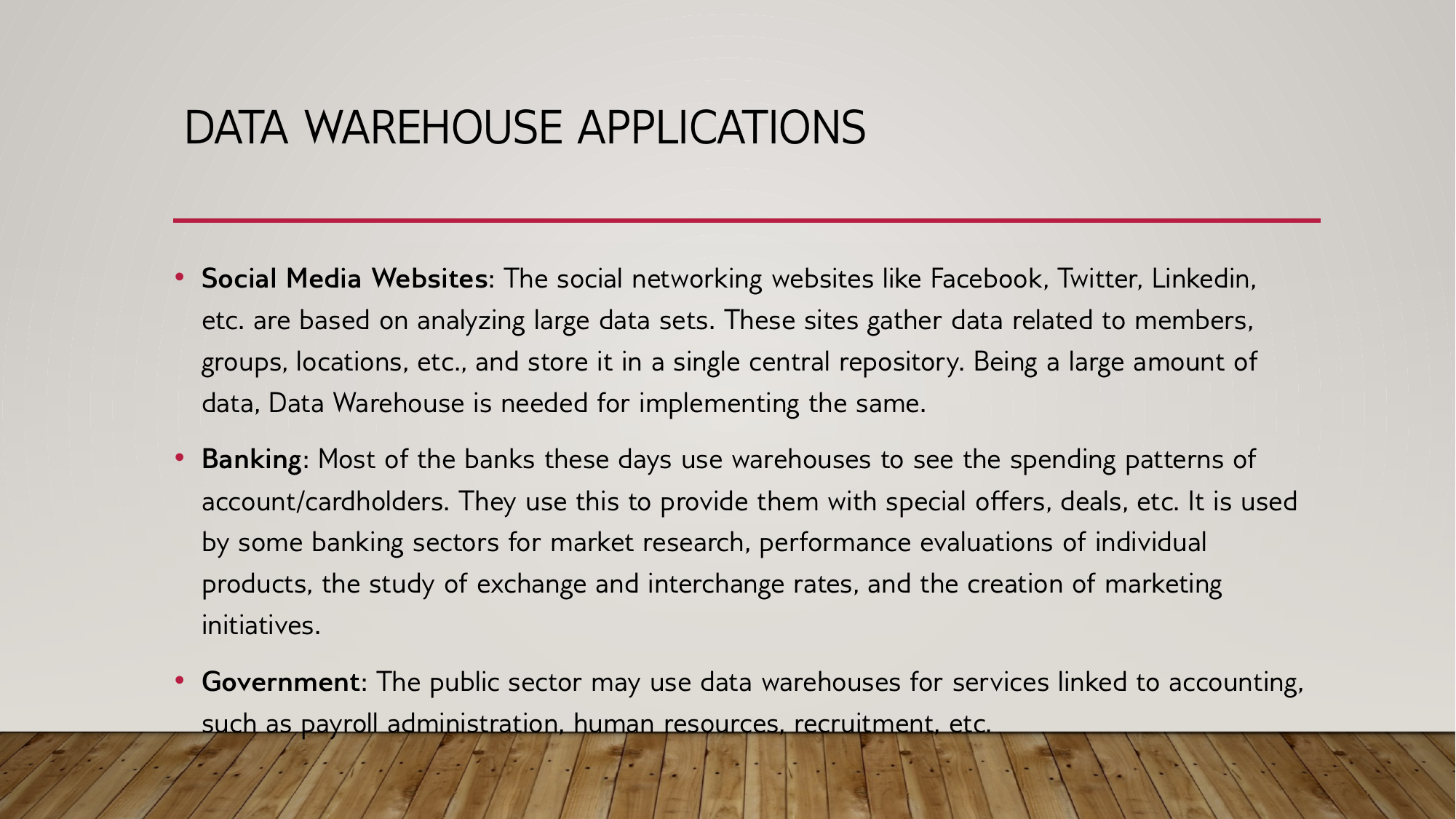

# Data warehouse applications
Social Media Websites: The social networking websites like Facebook, Twitter, Linkedin, etc. are based on analyzing large data sets. These sites gather data related to members, groups, locations, etc., and store it in a single central repository. Being a large amount of data, Data Warehouse is needed for implementing the same.
Banking: Most of the banks these days use warehouses to see the spending patterns of account/cardholders. They use this to provide them with special offers, deals, etc. It is used by some banking sectors for market research, performance evaluations of individual products, the study of exchange and interchange rates, and the creation of marketing initiatives.
Government: The public sector may use data warehouses for services linked to accounting, such as payroll administration, human resources, recruitment, etc.